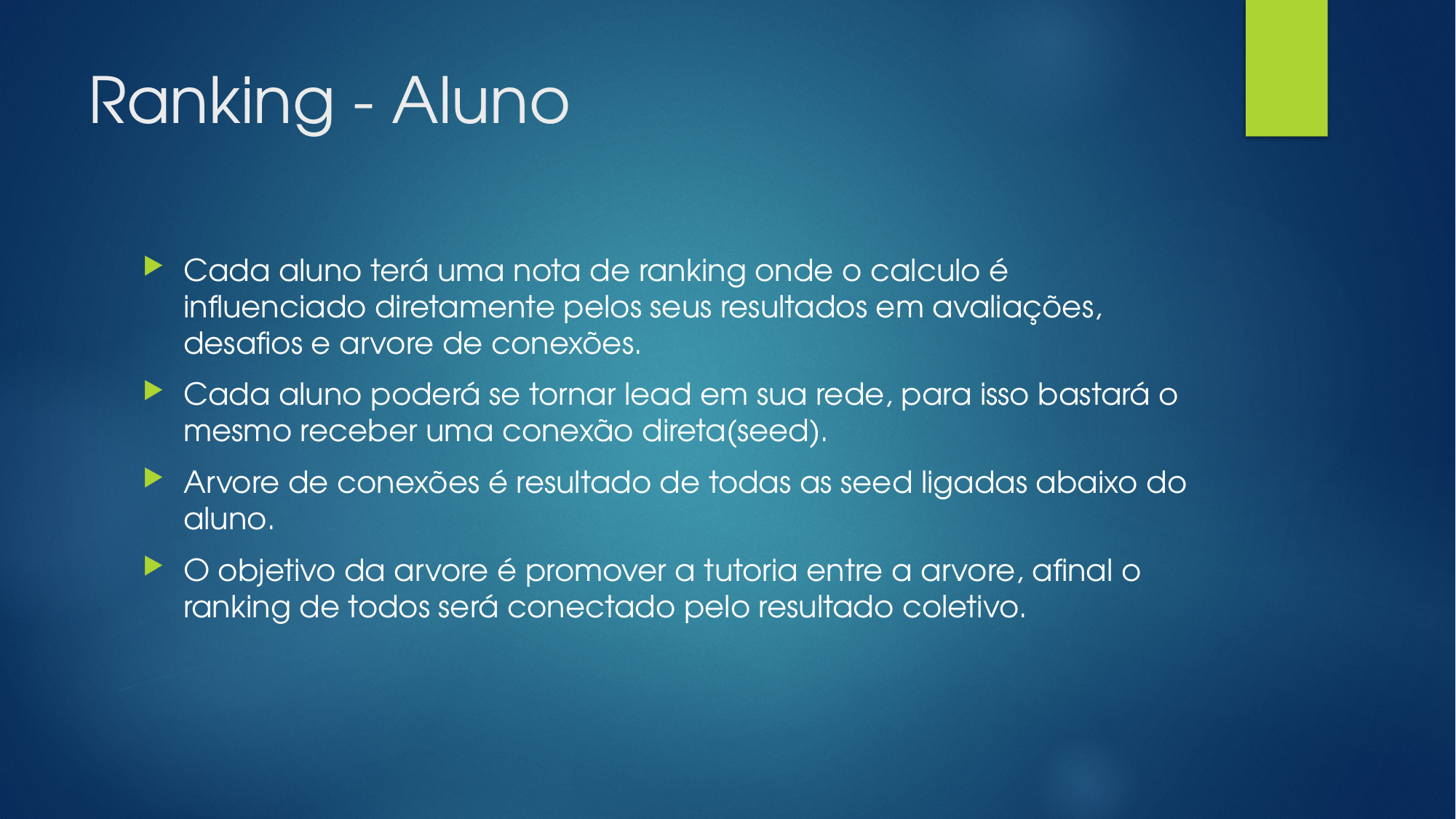

# Ranking - Aluno
Cada aluno terá uma nota de ranking onde o calculo é influenciado diretamente pelos seus resultados em avaliações, desafios e arvore de conexões.
Cada aluno poderá se tornar lead em sua rede, para isso bastará o mesmo receber uma conexão direta(seed).
Arvore de conexões é resultado de todas as seed ligadas abaixo do aluno.
O objetivo da arvore é promover a tutoria entre a arvore, afinal o ranking de todos será conectado pelo resultado coletivo.